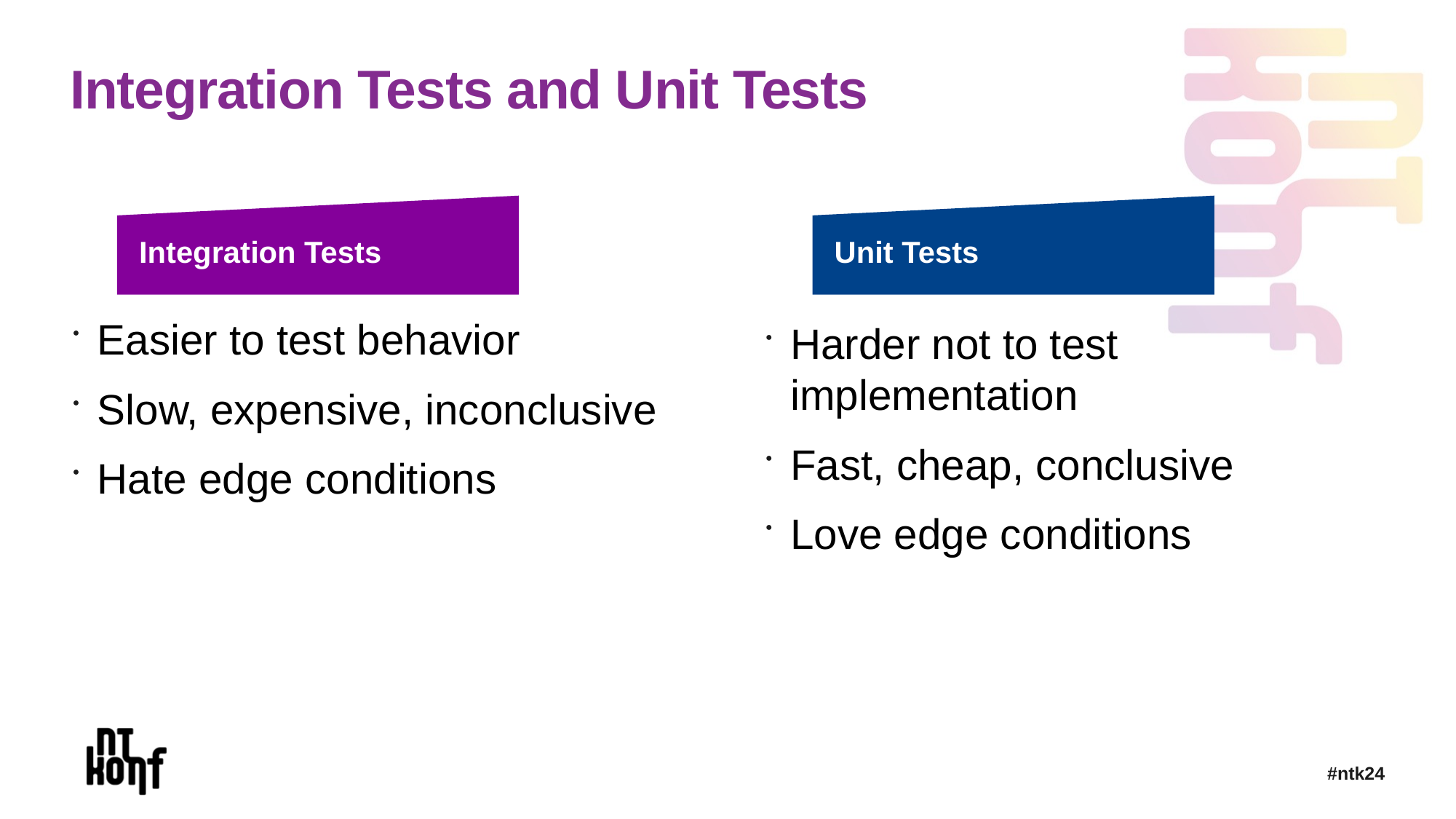

# Integration Tests and Unit Tests
Integration Tests
Unit Tests
Easier to test behavior
Slow, expensive, inconclusive
Hate edge conditions
Harder not to test implementation
Fast, cheap, conclusive
Love edge conditions